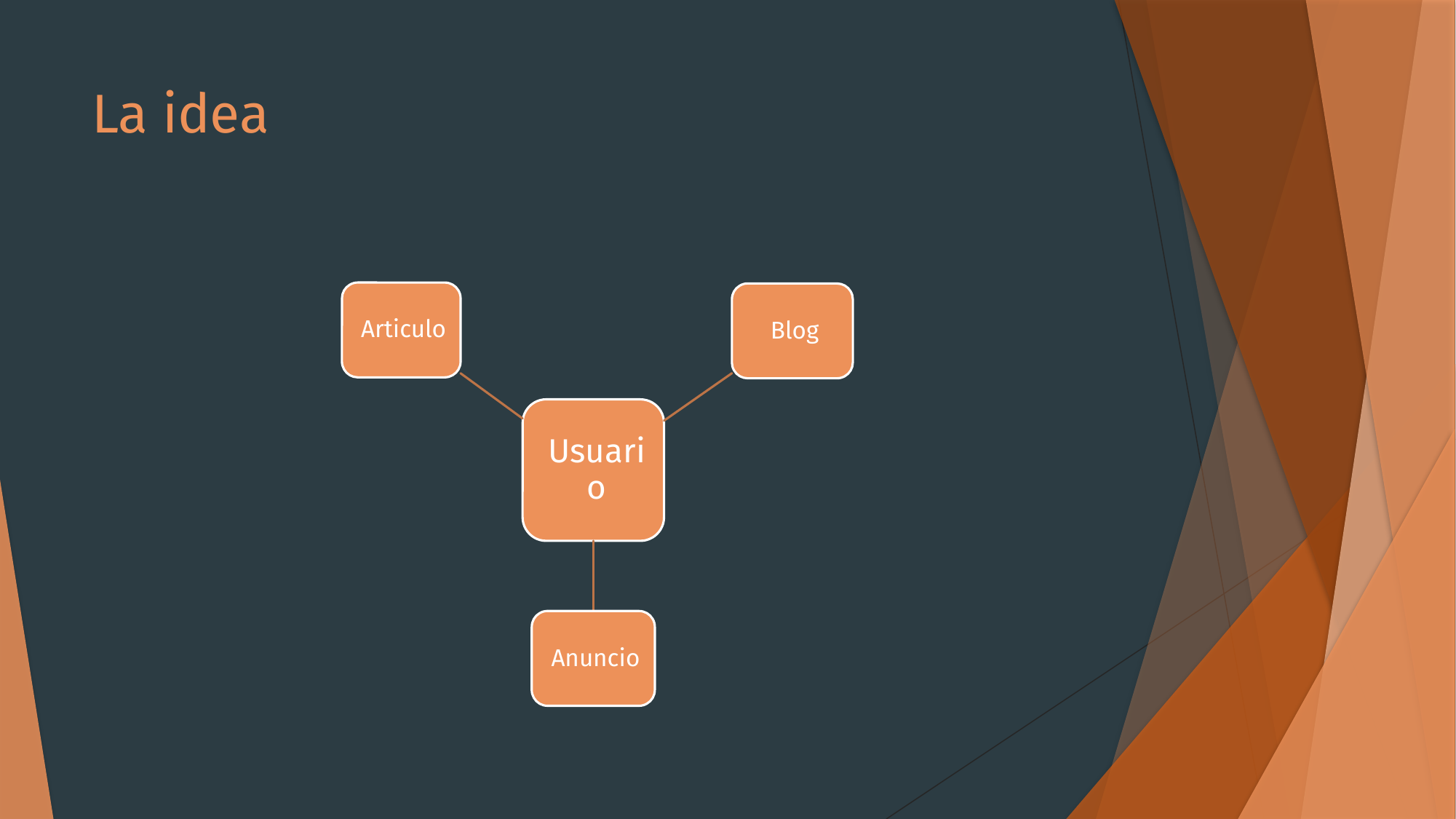

# La idea
Usuario
Anuncio
Blog
Articulo